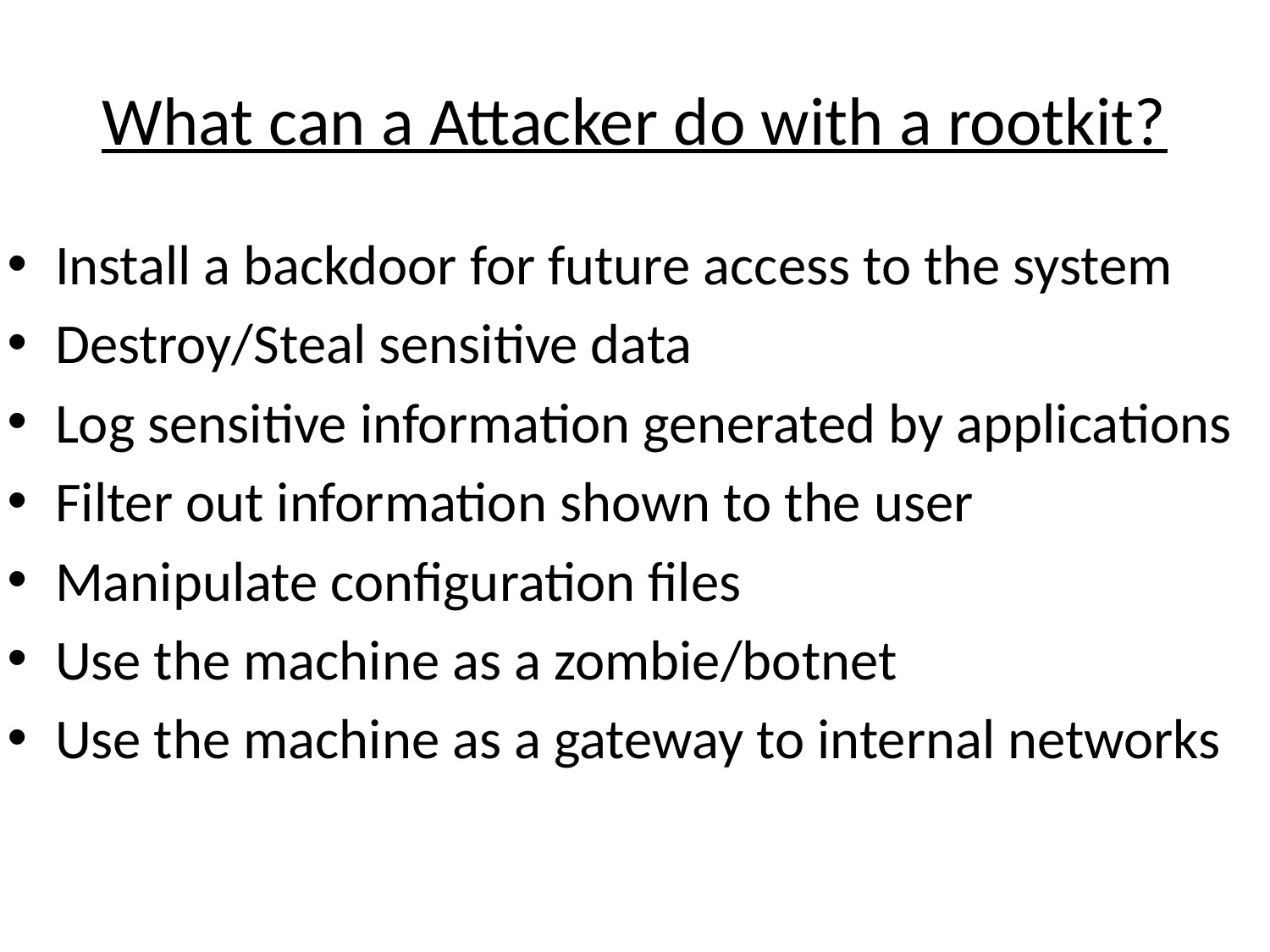

# What can a Attacker do with a rootkit?
Install a backdoor for future access to the system
Destroy/Steal sensitive data
Log sensitive information generated by applications
Filter out information shown to the user
Manipulate configuration files
Use the machine as a zombie/botnet
Use the machine as a gateway to internal networks